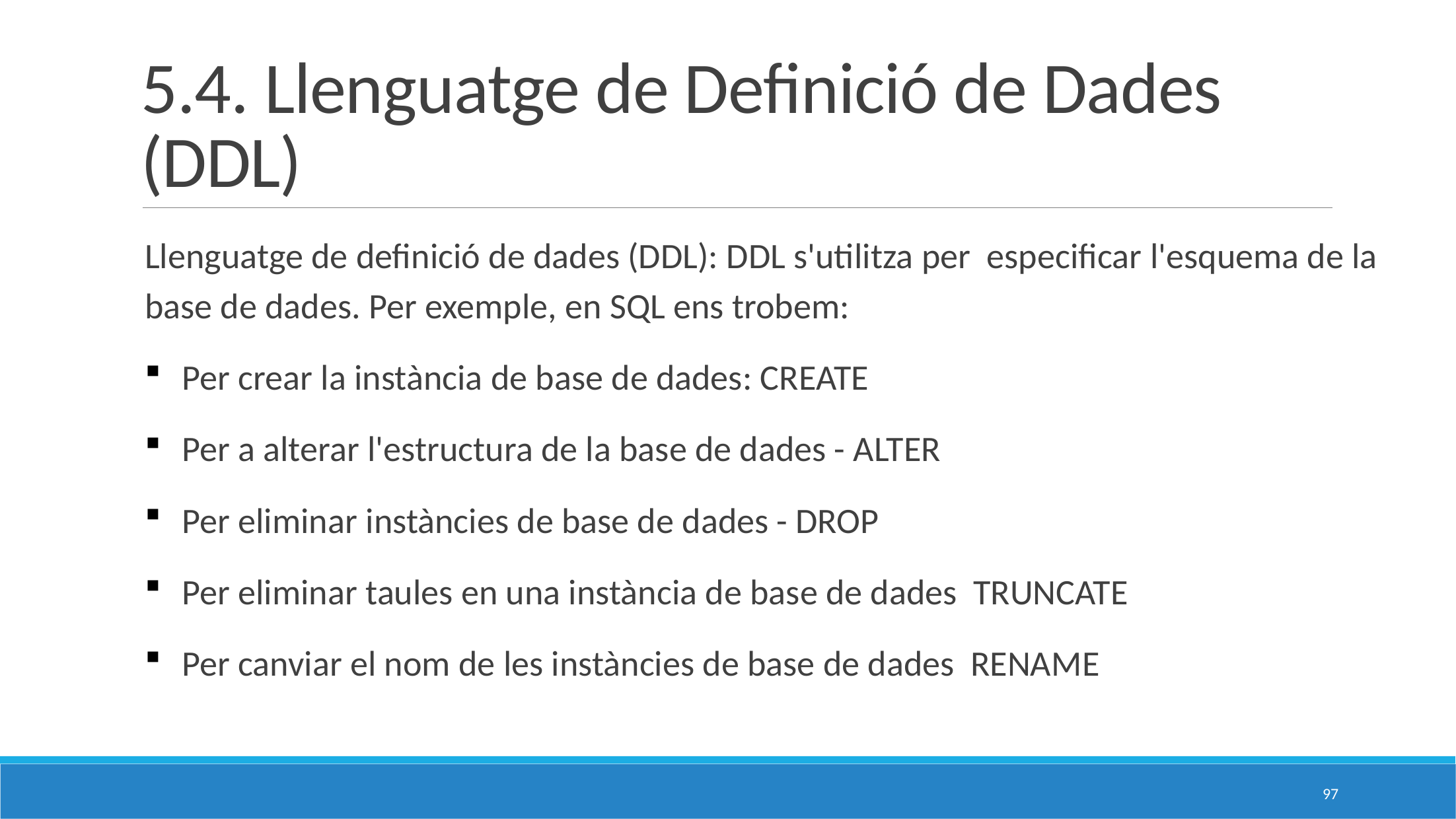

# 5.4. Llenguatge de Definició de Dades (DDL)
Llenguatge de definició de dades (DDL): DDL s'utilitza per  especificar l'esquema de la base de dades. Per exemple, en SQL ens trobem:
Per crear la instància de base de dades: CREATE
Per a alterar l'estructura de la base de dades - ALTER
Per eliminar instàncies de base de dades - DROP
Per eliminar taules en una instància de base de dades  TRUNCATE
Per canviar el nom de les instàncies de base de dades  RENAME

97